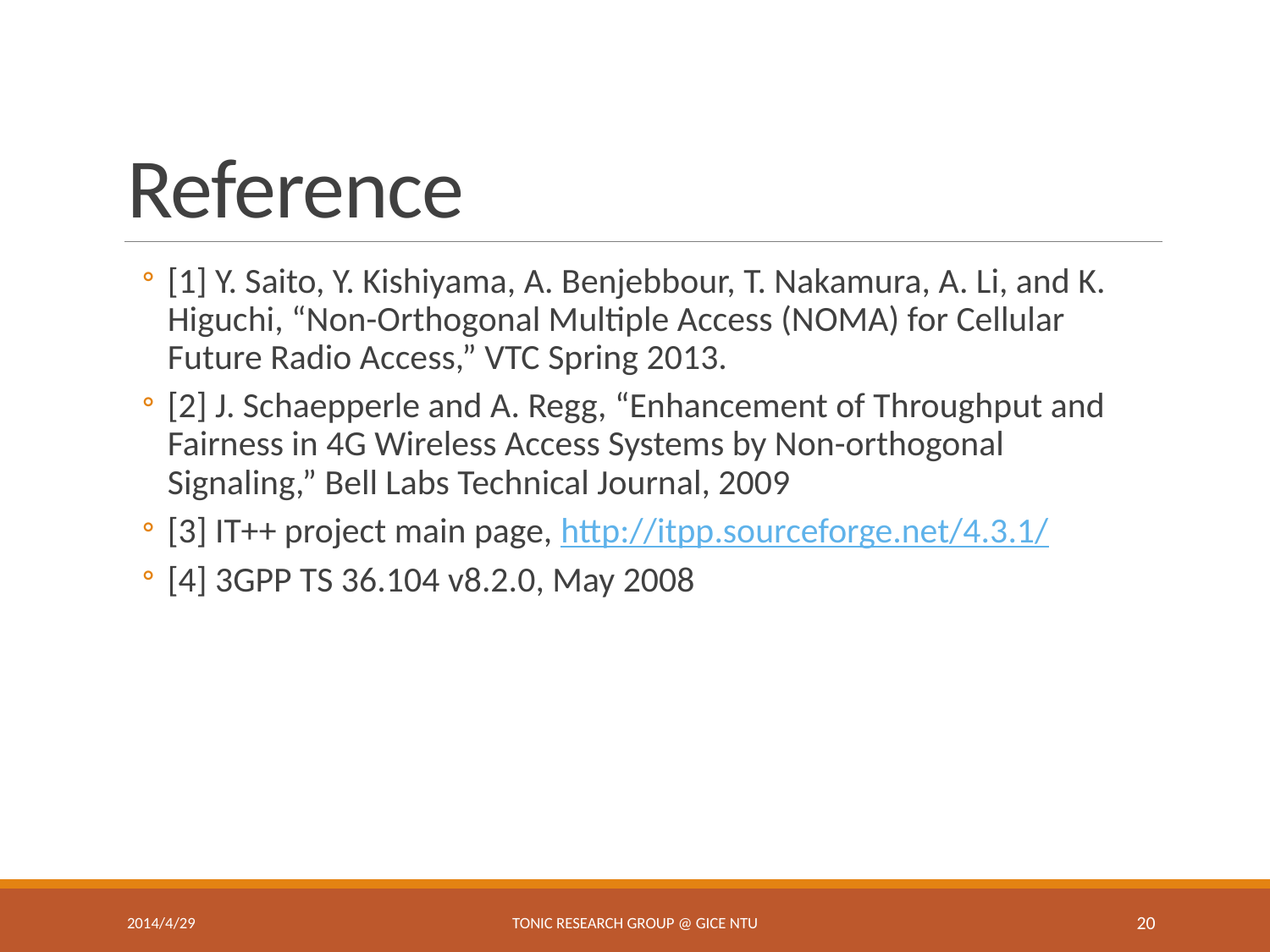

# Reference
[1] Y. Saito, Y. Kishiyama, A. Benjebbour, T. Nakamura, A. Li, and K. Higuchi, “Non-Orthogonal Multiple Access (NOMA) for Cellular Future Radio Access,” VTC Spring 2013.
[2] J. Schaepperle and A. Regg, “Enhancement of Throughput and Fairness in 4G Wireless Access Systems by Non-orthogonal Signaling,” Bell Labs Technical Journal, 2009
[3] IT++ project main page, http://itpp.sourceforge.net/4.3.1/
[4] 3GPP TS 36.104 v8.2.0, May 2008

2014/4/29
TONIC Research Group @ GICE NTU
20